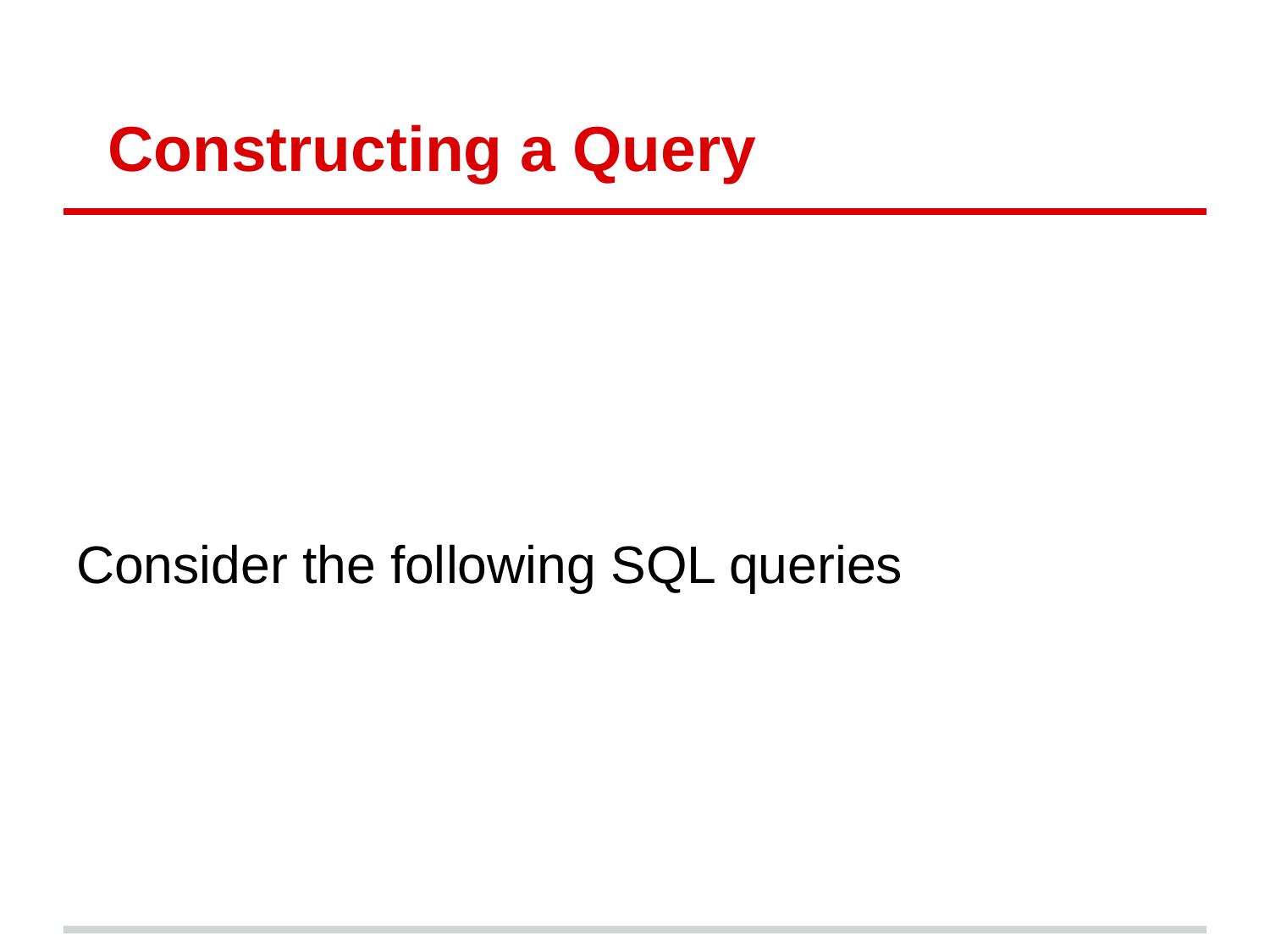

# Constructing a Query

Consider the following SQL queries